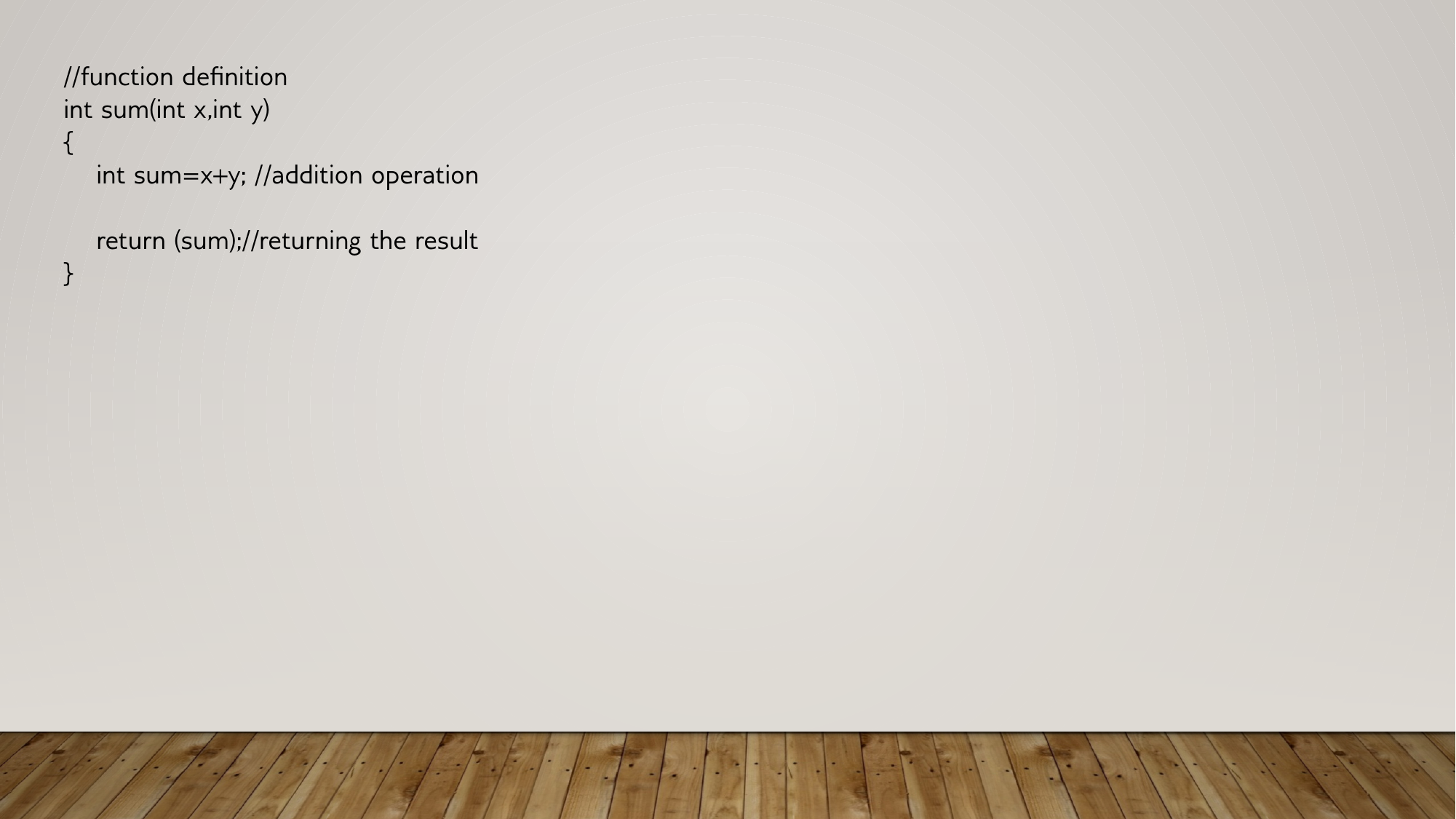

//function definition
int sum(int x,int y)
{
    int sum=x+y; //addition operation

    return (sum);//returning the result
}